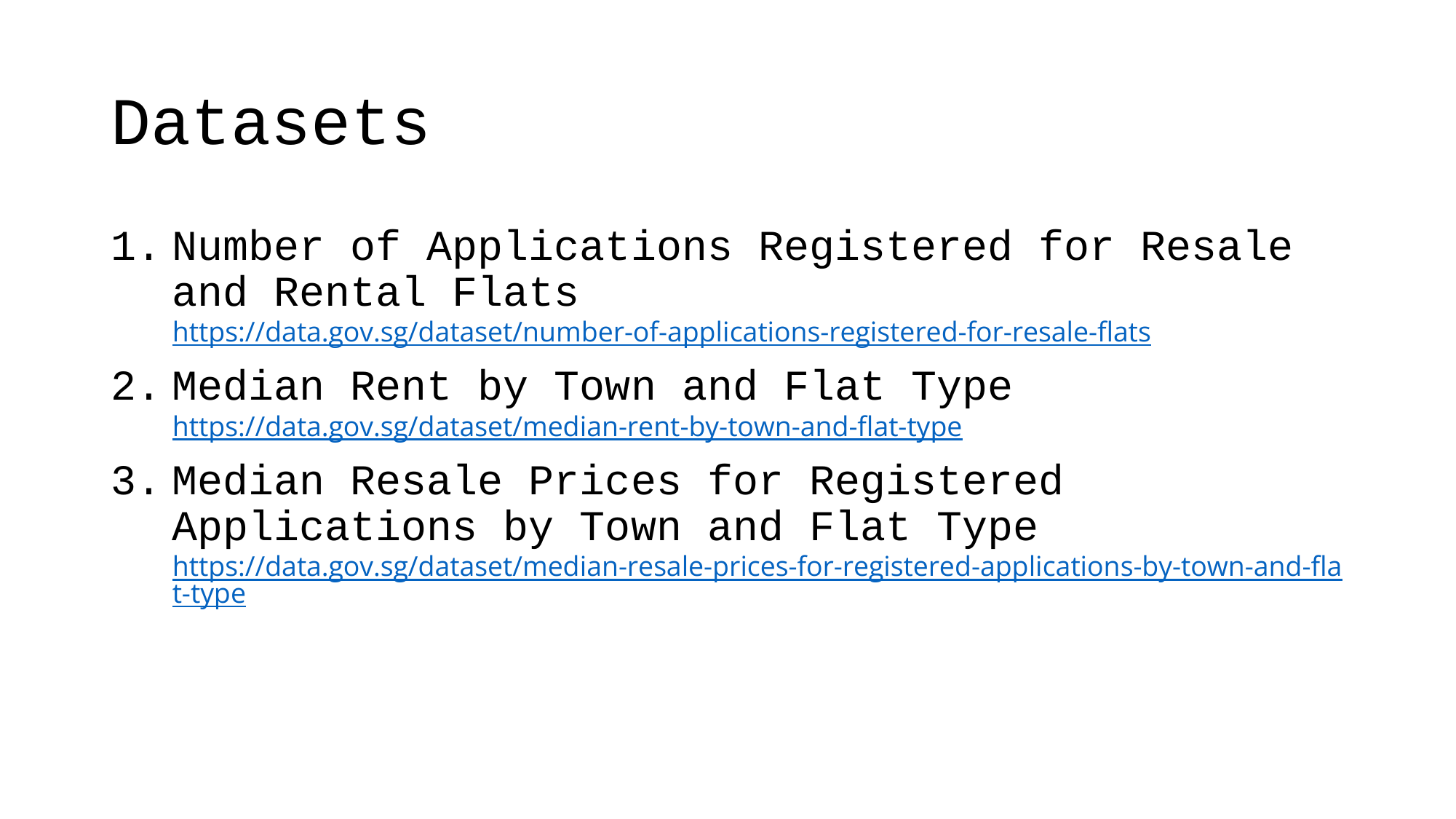

# Datasets
Number of Applications Registered for Resale and Rental Flats
https://data.gov.sg/dataset/number-of-applications-registered-for-resale-flats
Median Rent by Town and Flat Type
https://data.gov.sg/dataset/median-rent-by-town-and-flat-type
Median Resale Prices for Registered Applications by Town and Flat Type
https://data.gov.sg/dataset/median-resale-prices-for-registered-applications-by-town-and-flat-type